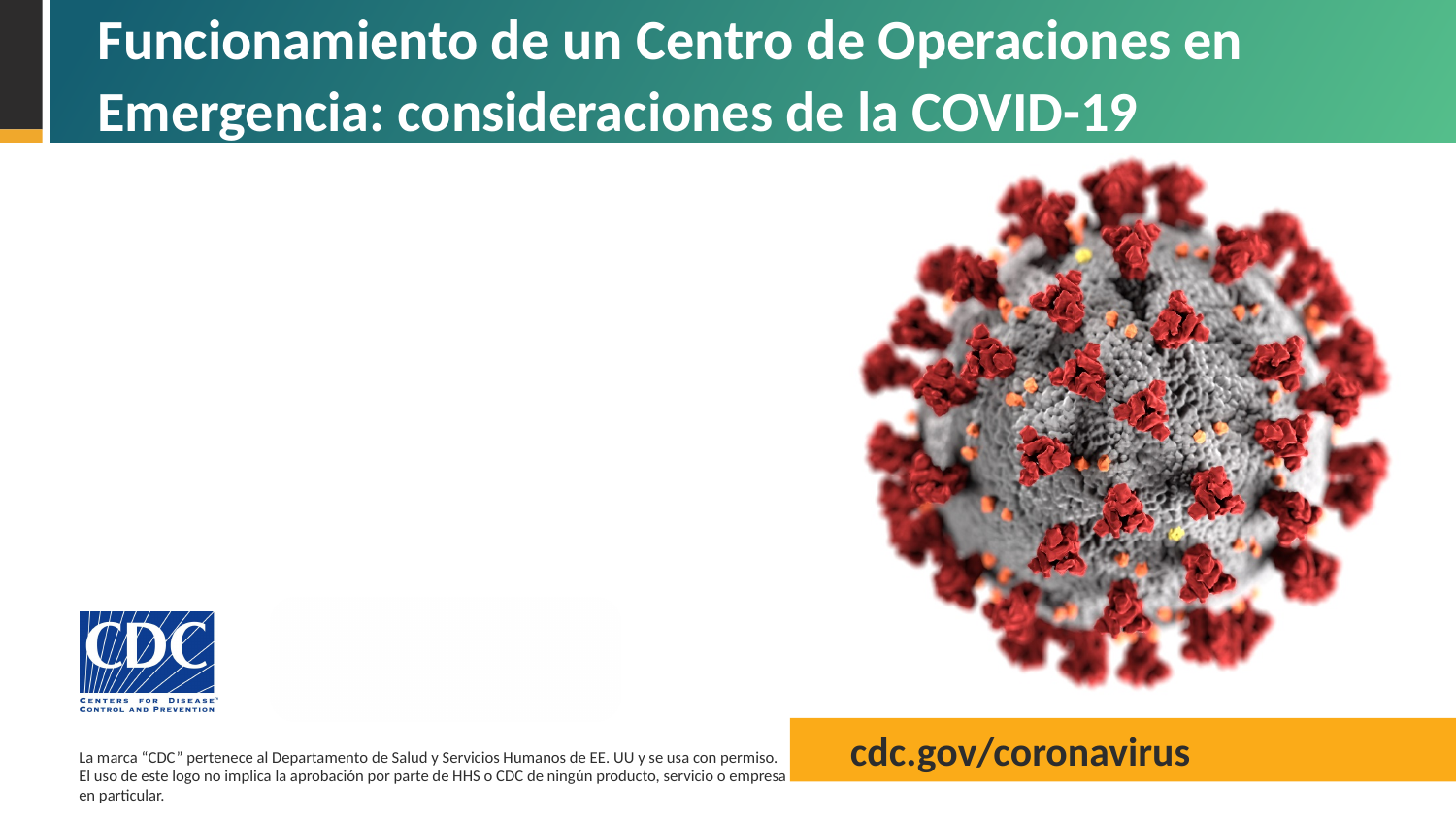

# Funcionamiento de un Centro de Operaciones en Emergencia: consideraciones de la COVID-19